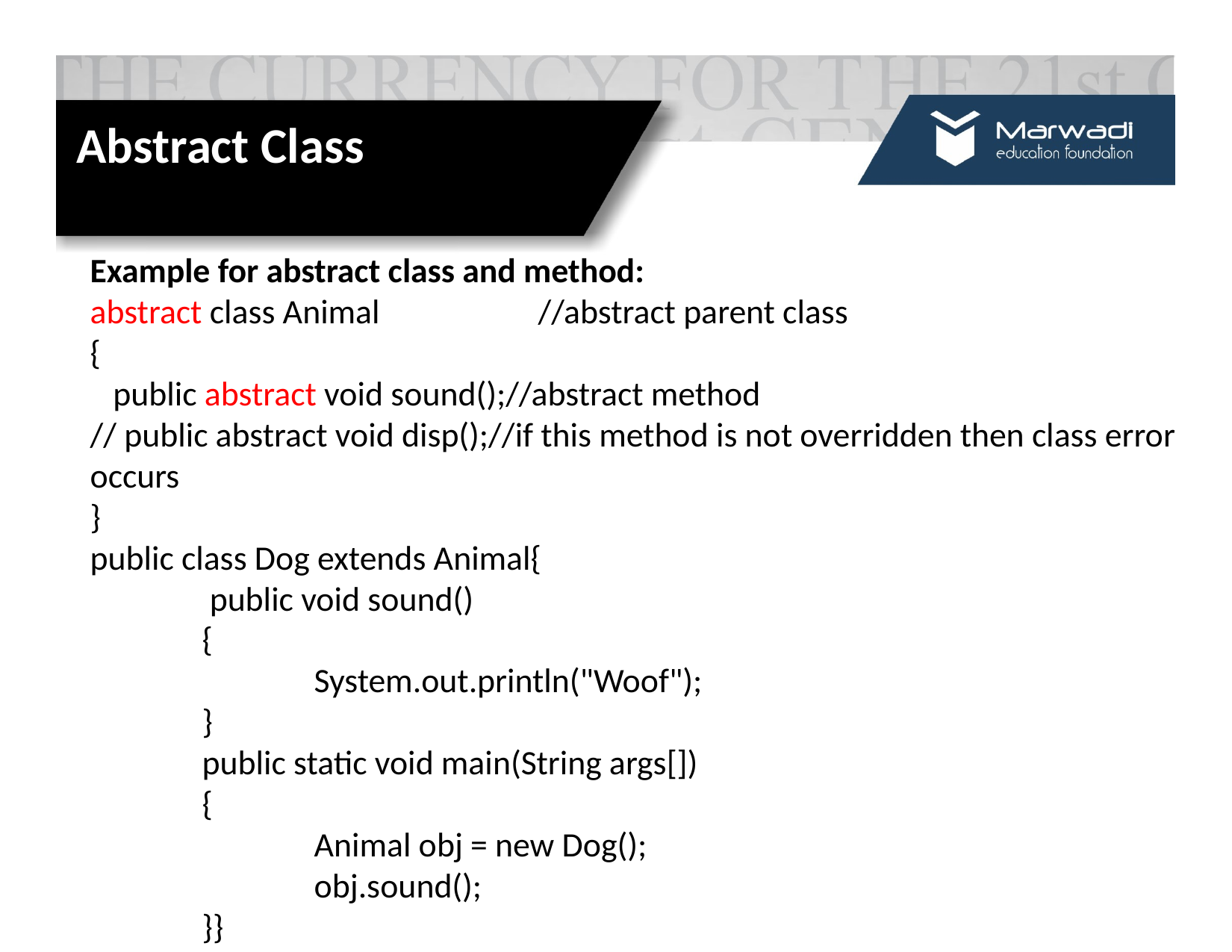

Abstract Class
Example for abstract class and method:
abstract class Animal		//abstract parent class
{
   public abstract void sound();//abstract method
// public abstract void disp();//if this method is not overridden then class error occurs
}
public class Dog extends Animal{
  	 public void sound()
	{
		System.out.println("Woof");
   	}
   	public static void main(String args[])
	{
		Animal obj = new Dog();
		obj.sound();
   	}}